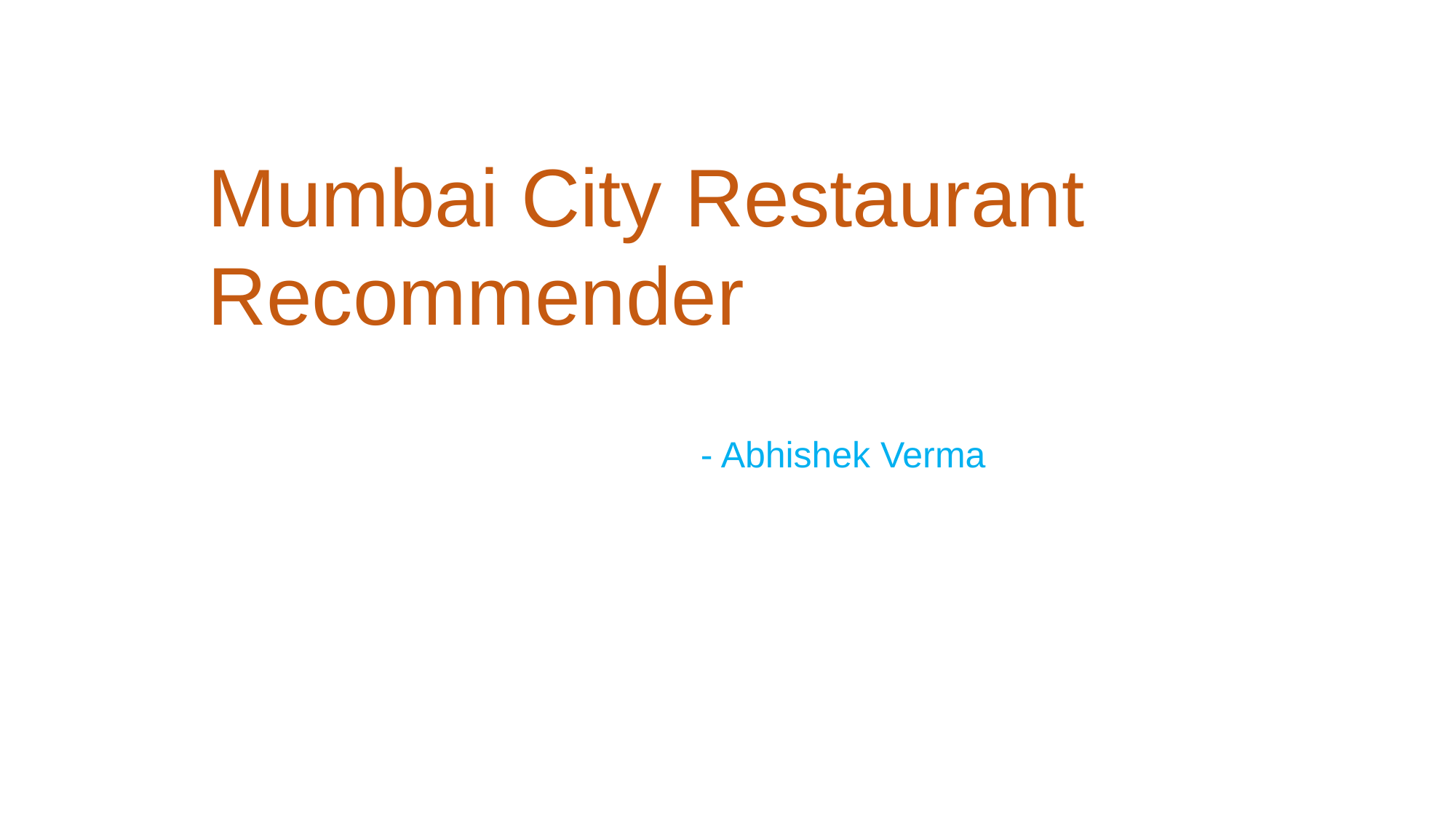

Mumbai City Restaurant Recommender
- Abhishek Verma